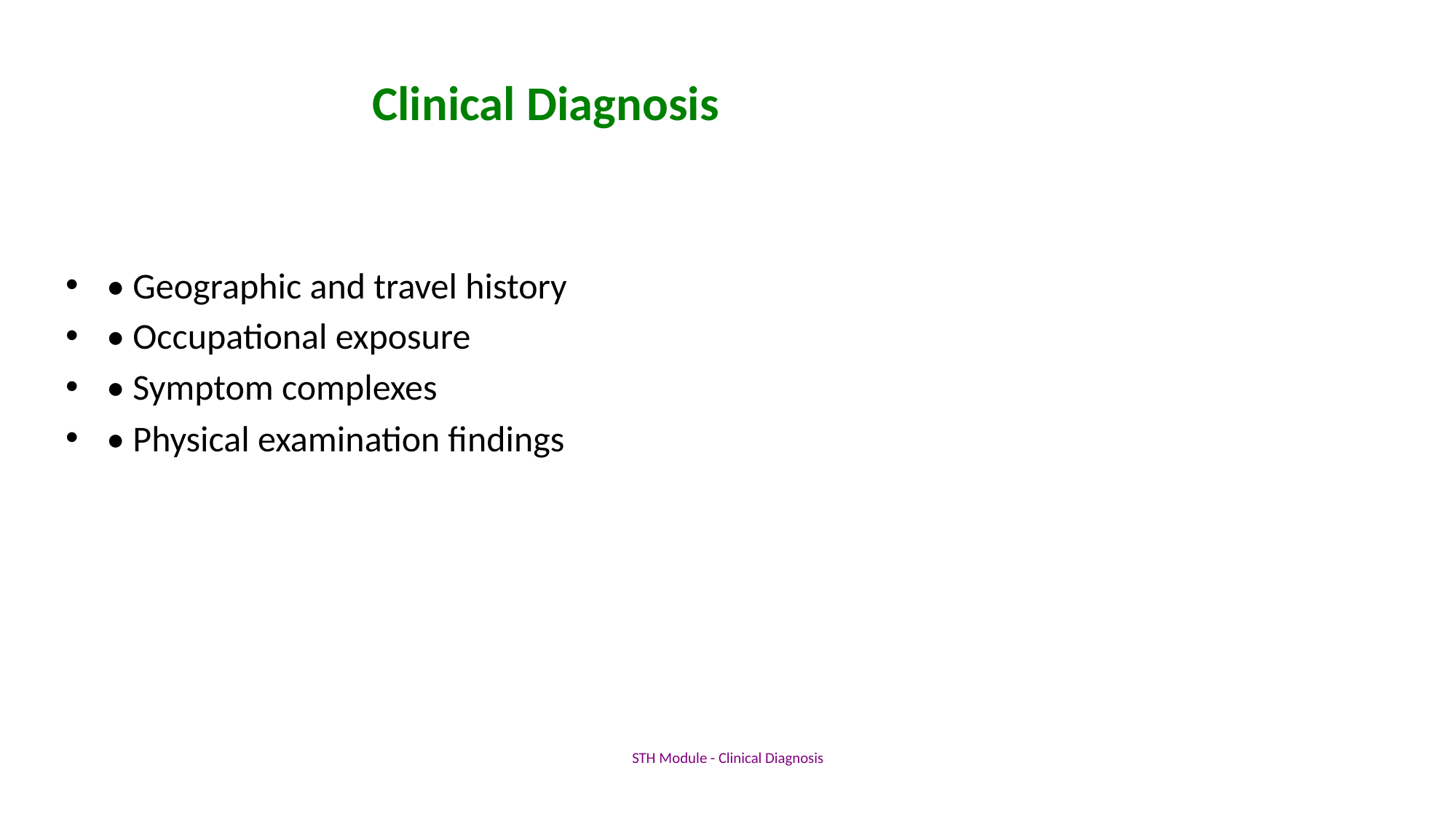

# Clinical Diagnosis

• Geographic and travel history
• Occupational exposure
• Symptom complexes
• Physical examination findings
STH Module - Clinical Diagnosis